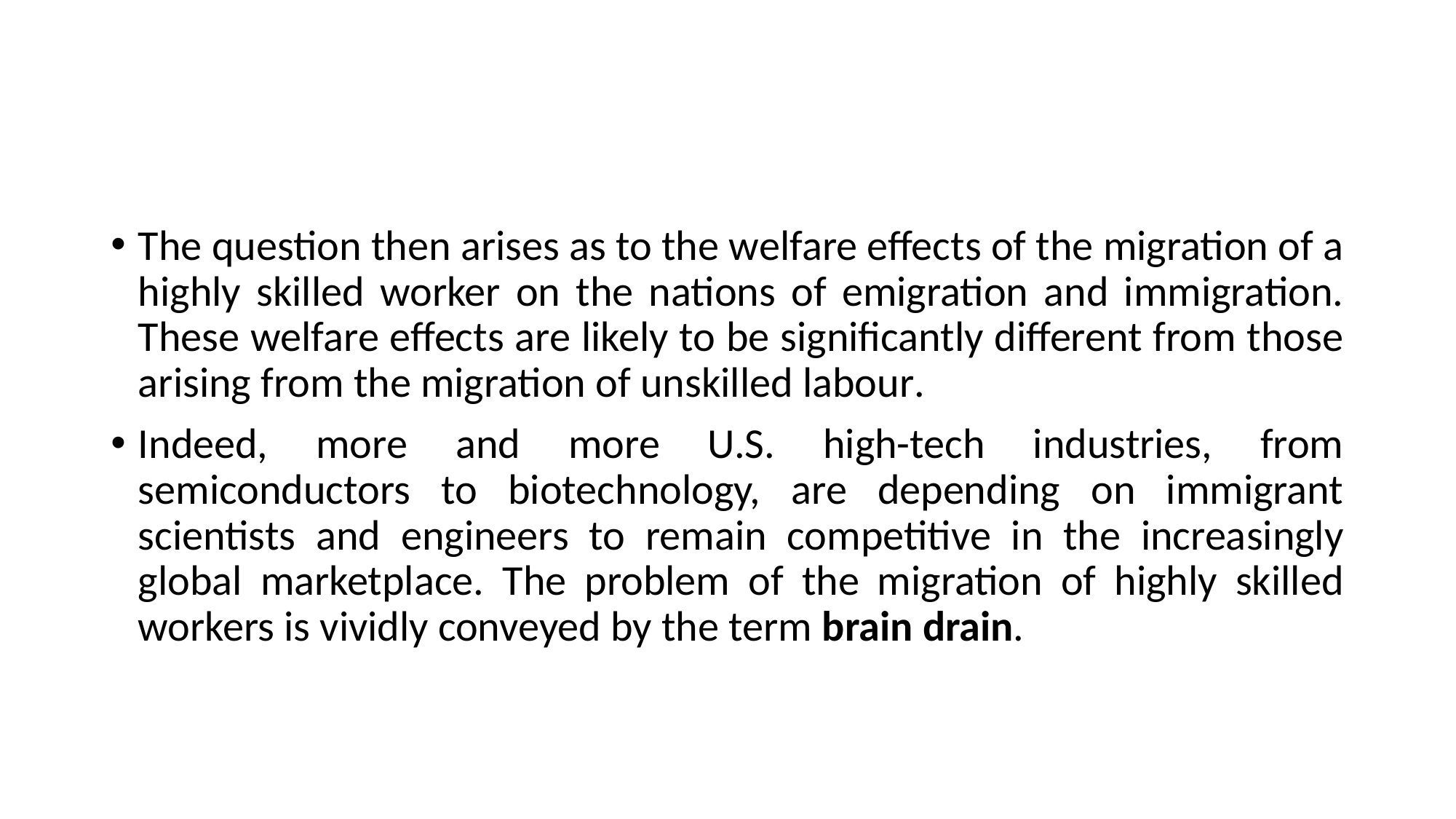

#
The question then arises as to the welfare effects of the migration of a highly skilled worker on the nations of emigration and immigration. These welfare effects are likely to be significantly different from those arising from the migration of unskilled labour.
Indeed, more and more U.S. high-tech industries, from semiconductors to biotechnology, are depending on immigrant scientists and engineers to remain competitive in the increasingly global marketplace. The problem of the migration of highly skilled workers is vividly conveyed by the term brain drain.